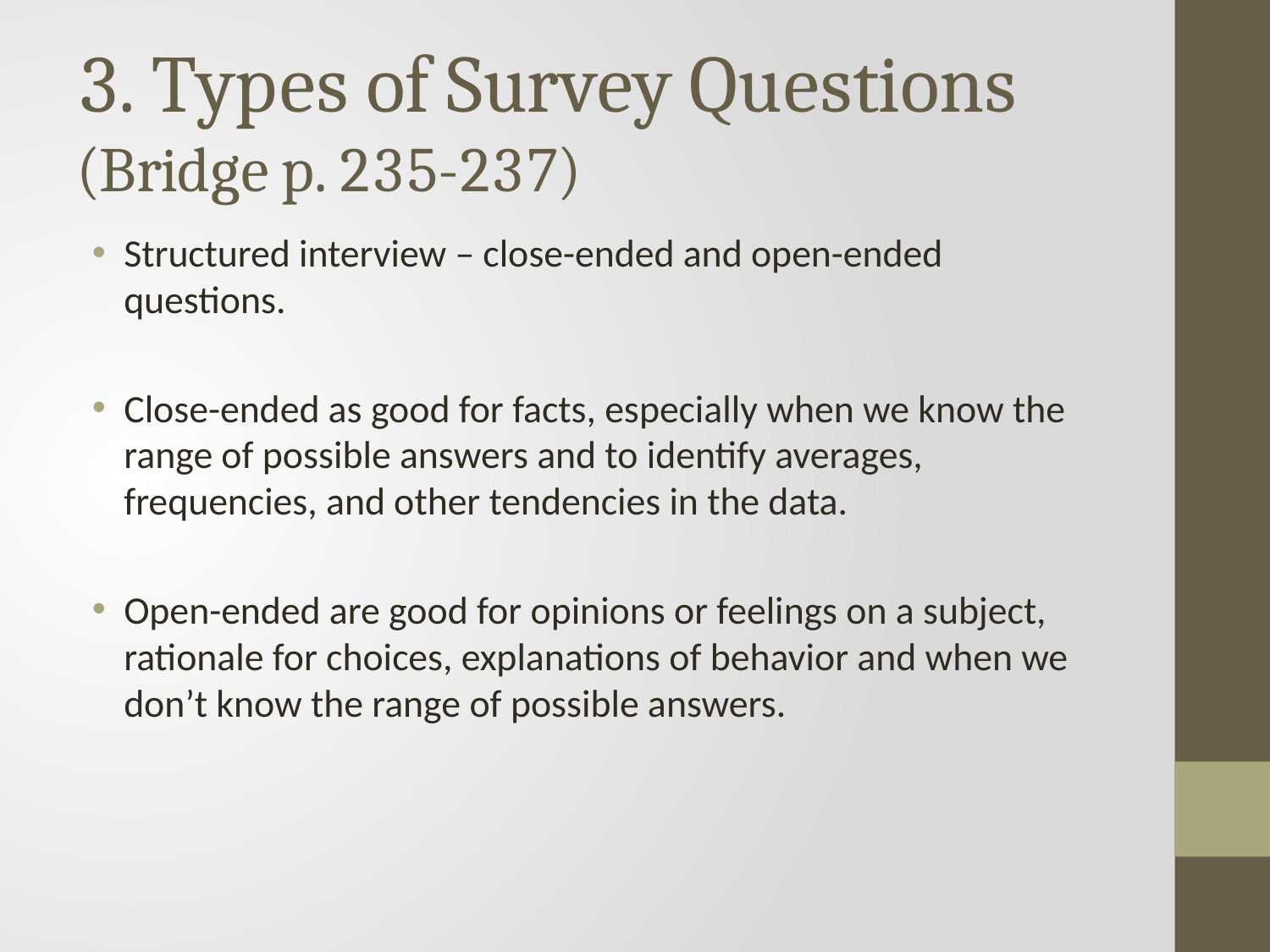

# 3. Types of Survey Questions (Bridge p. 235-237)
Structured interview – close-ended and open-ended questions.

Close-ended as good for facts, especially when we know the range of possible answers and to identify averages, frequencies, and other tendencies in the data.

Open-ended are good for opinions or feelings on a subject, rationale for choices, explanations of behavior and when we don’t know the range of possible answers.